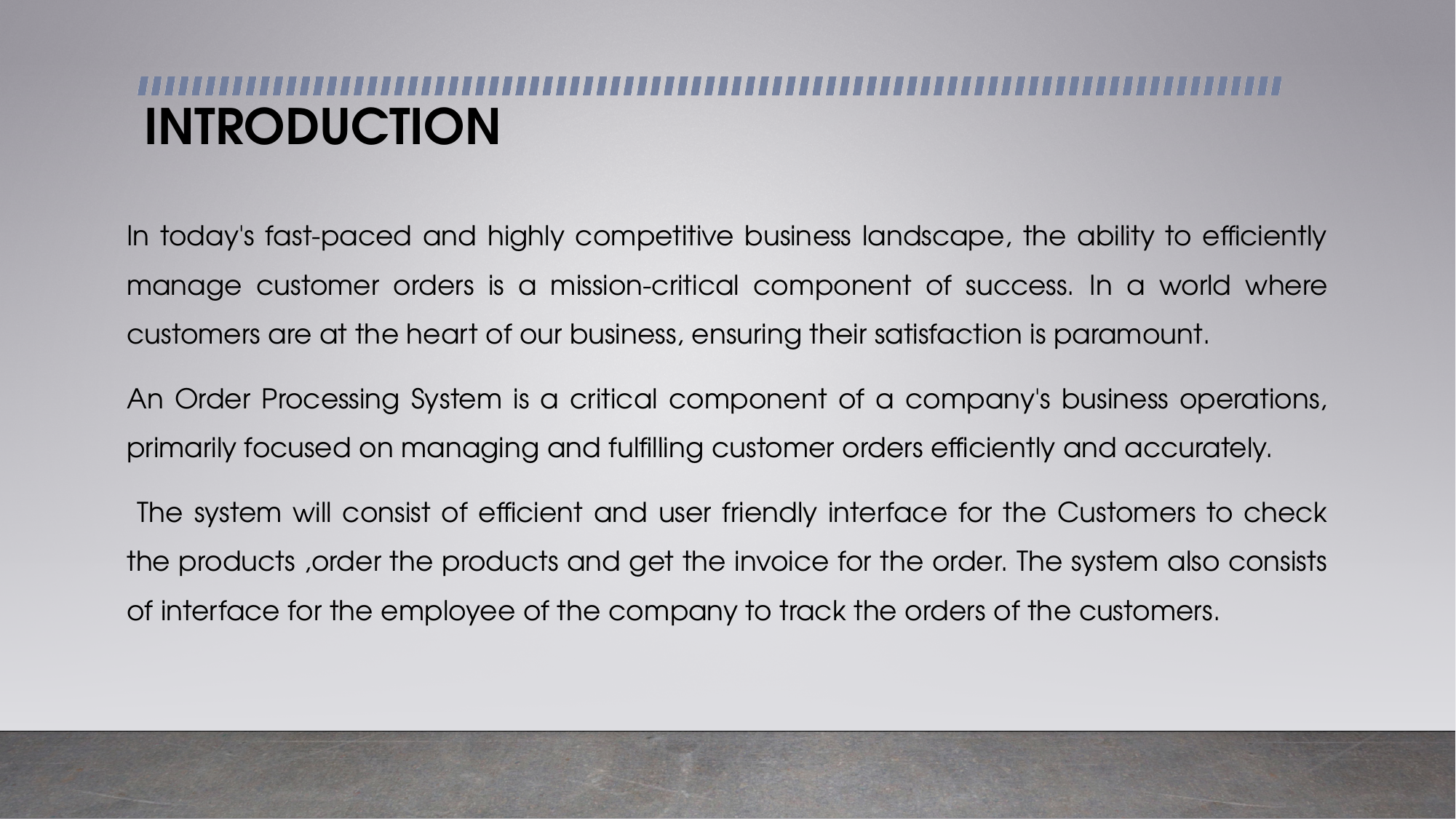

# INTRODUCTION
In today's fast-paced and highly competitive business landscape, the ability to efficiently manage customer orders is a mission-critical component of success. In a world where customers are at the heart of our business, ensuring their satisfaction is paramount.
An Order Processing System is a critical component of a company's business operations, primarily focused on managing and fulfilling customer orders efficiently and accurately.
 The system will consist of efficient and user friendly interface for the Customers to check the products ,order the products and get the invoice for the order. The system also consists of interface for the employee of the company to track the orders of the customers.